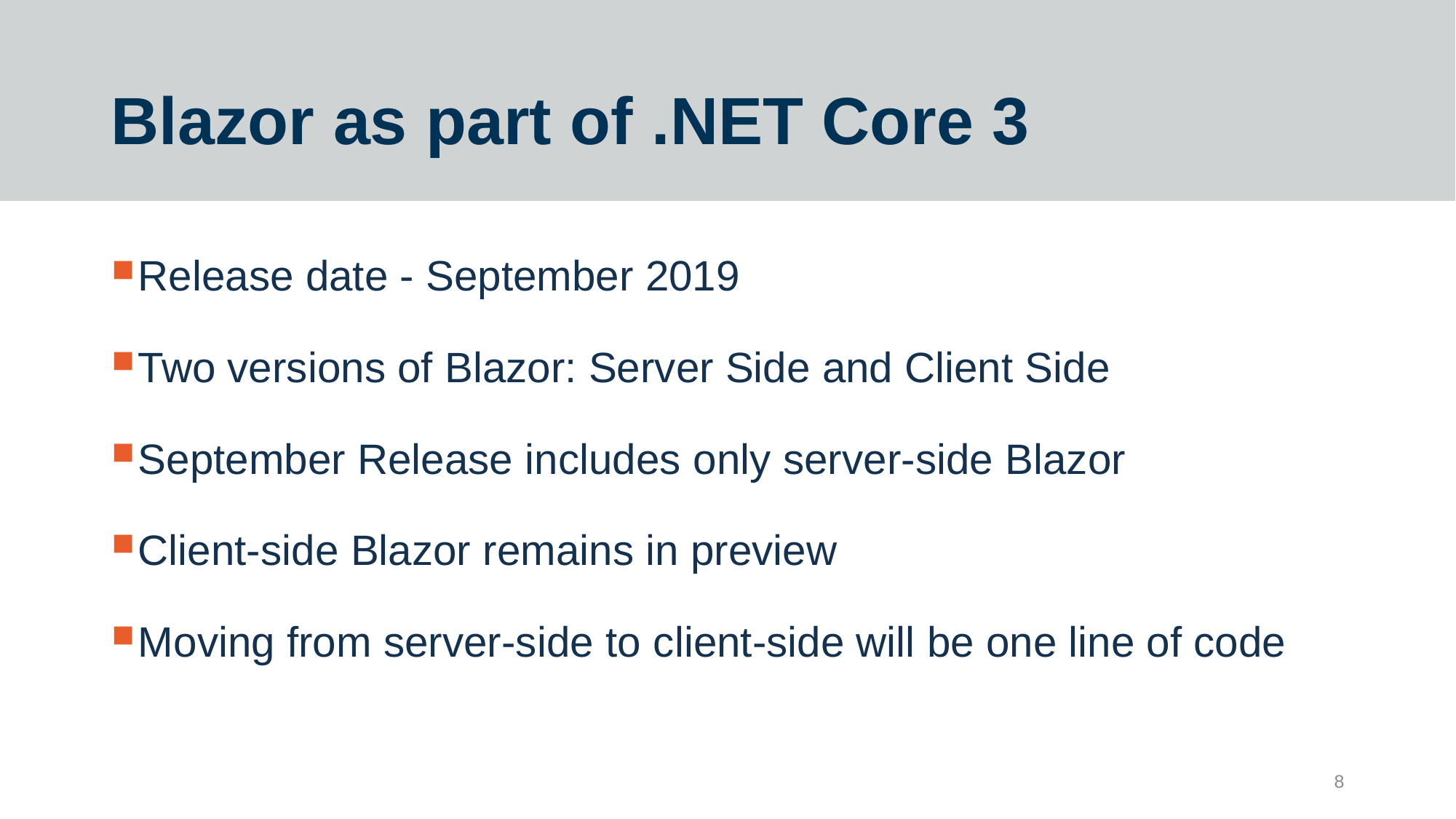

# Blazor as part of .NET Core 3
Release date - September 2019
Two versions of Blazor: Server Side and Client Side
September Release includes only server-side Blazor
Client-side Blazor remains in preview
Moving from server-side to client-side will be one line of code
8